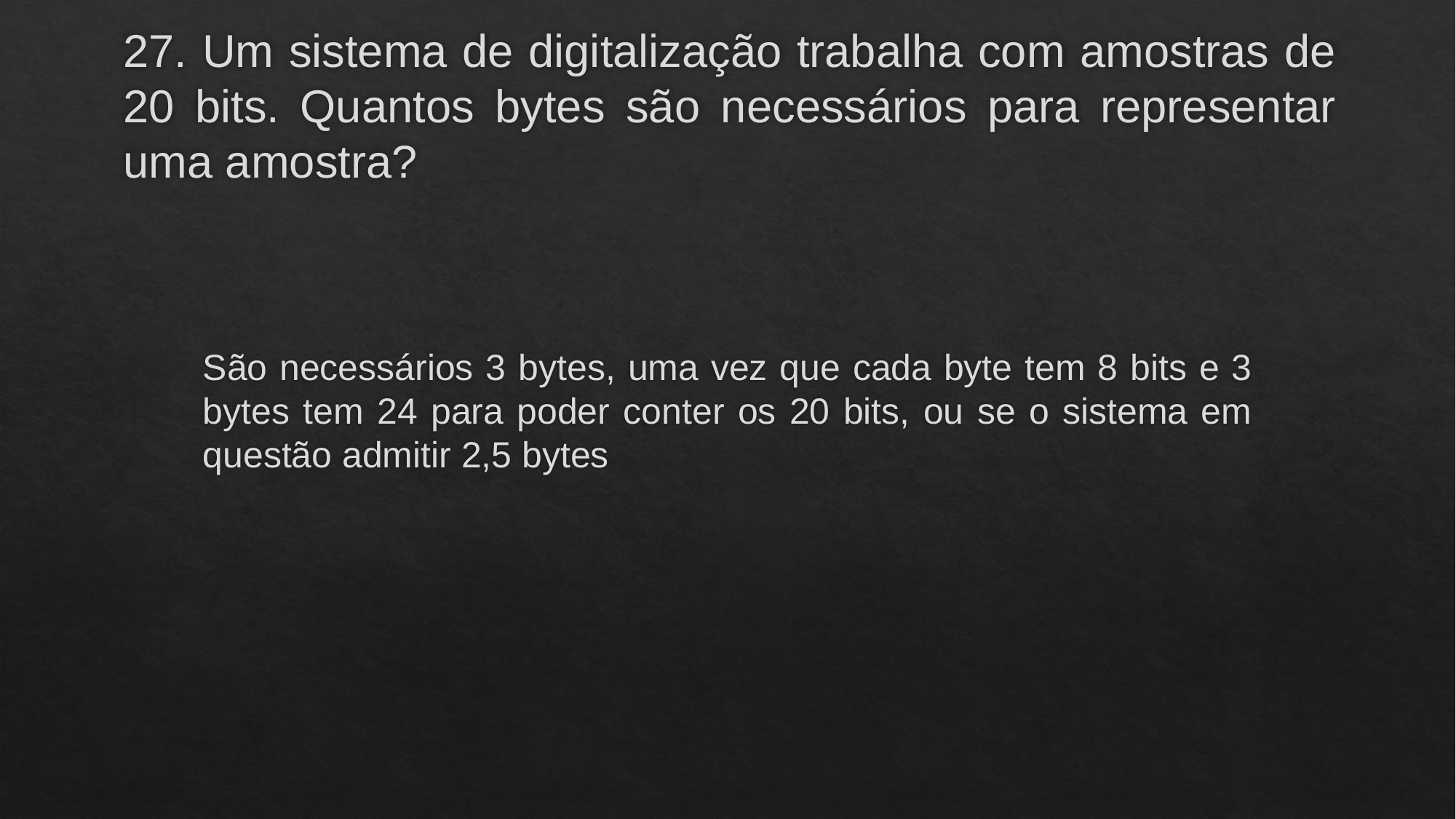

# 27. Um sistema de digitalização trabalha com amostras de 20 bits. Quantos bytes são necessários para representar uma amostra?
São necessários 3 bytes, uma vez que cada byte tem 8 bits e 3 bytes tem 24 para poder conter os 20 bits, ou se o sistema em questão admitir 2,5 bytes